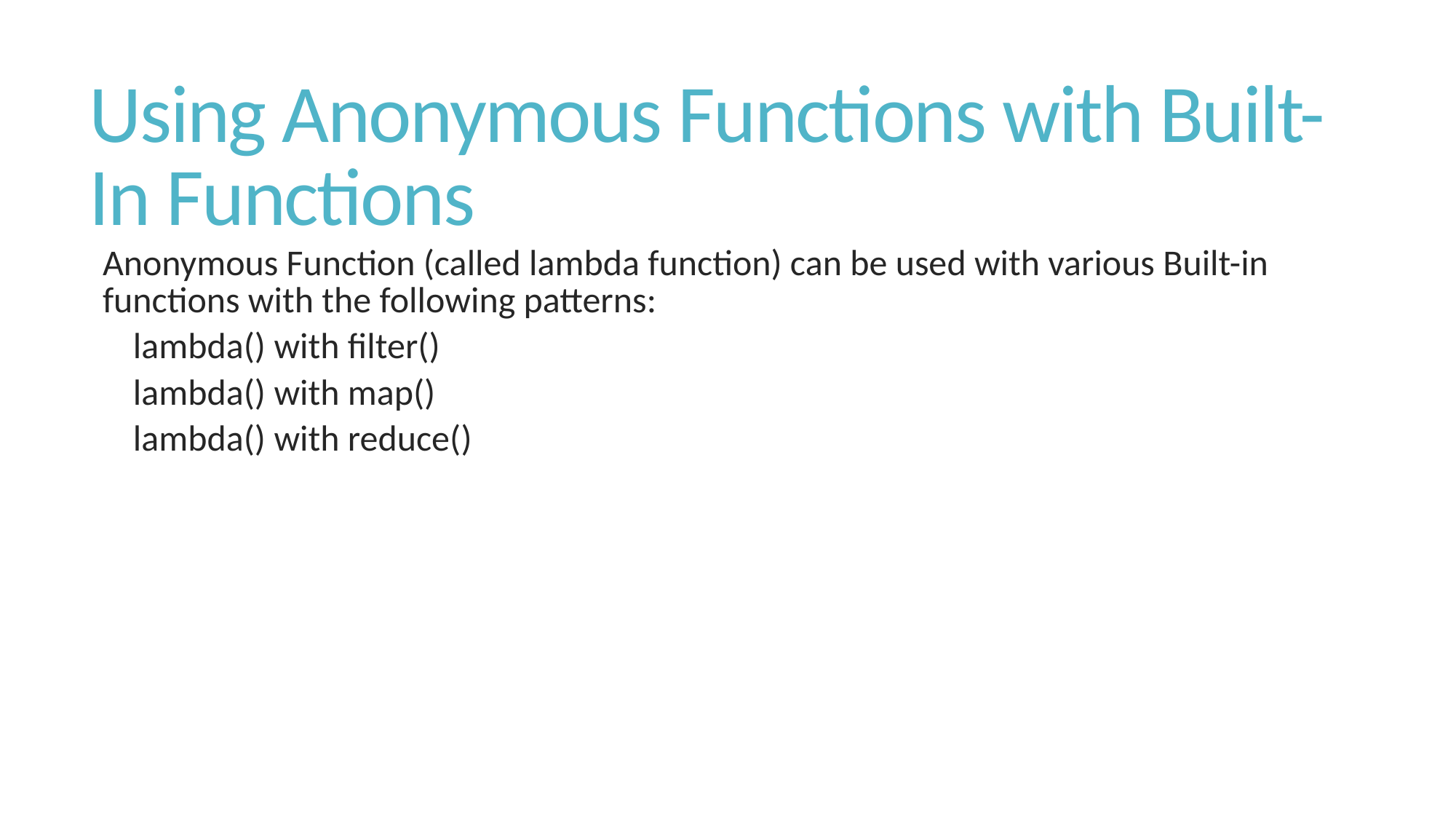

# Using Anonymous Functions with Built-In Functions
Anonymous Function (called lambda function) can be used with various Built-in functions with the following patterns:
lambda() with filter()
lambda() with map()
lambda() with reduce()